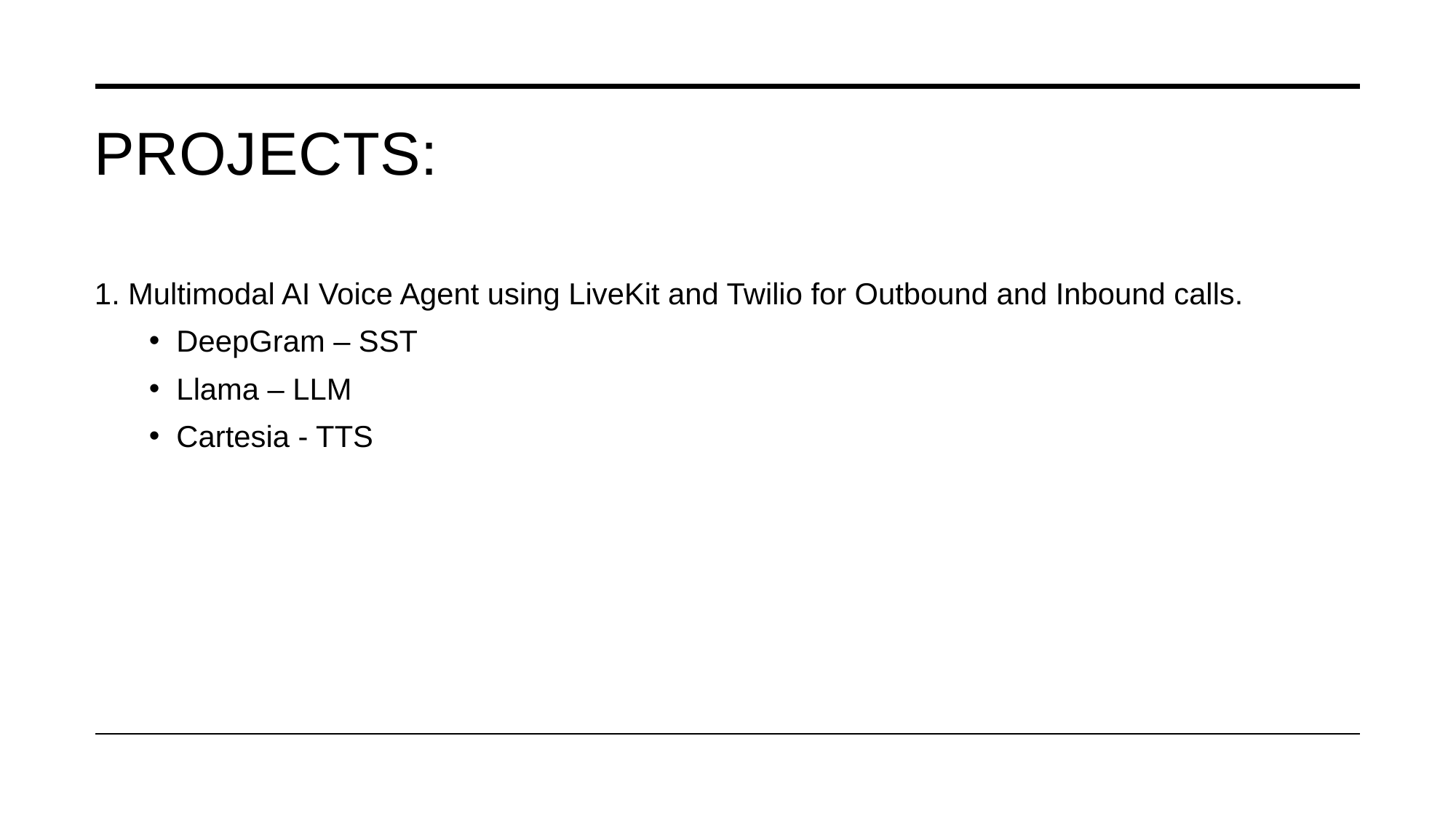

# Projects:
1. Multimodal AI Voice Agent using LiveKit and Twilio for Outbound and Inbound calls.
DeepGram – SST
Llama – LLM
Cartesia - TTS